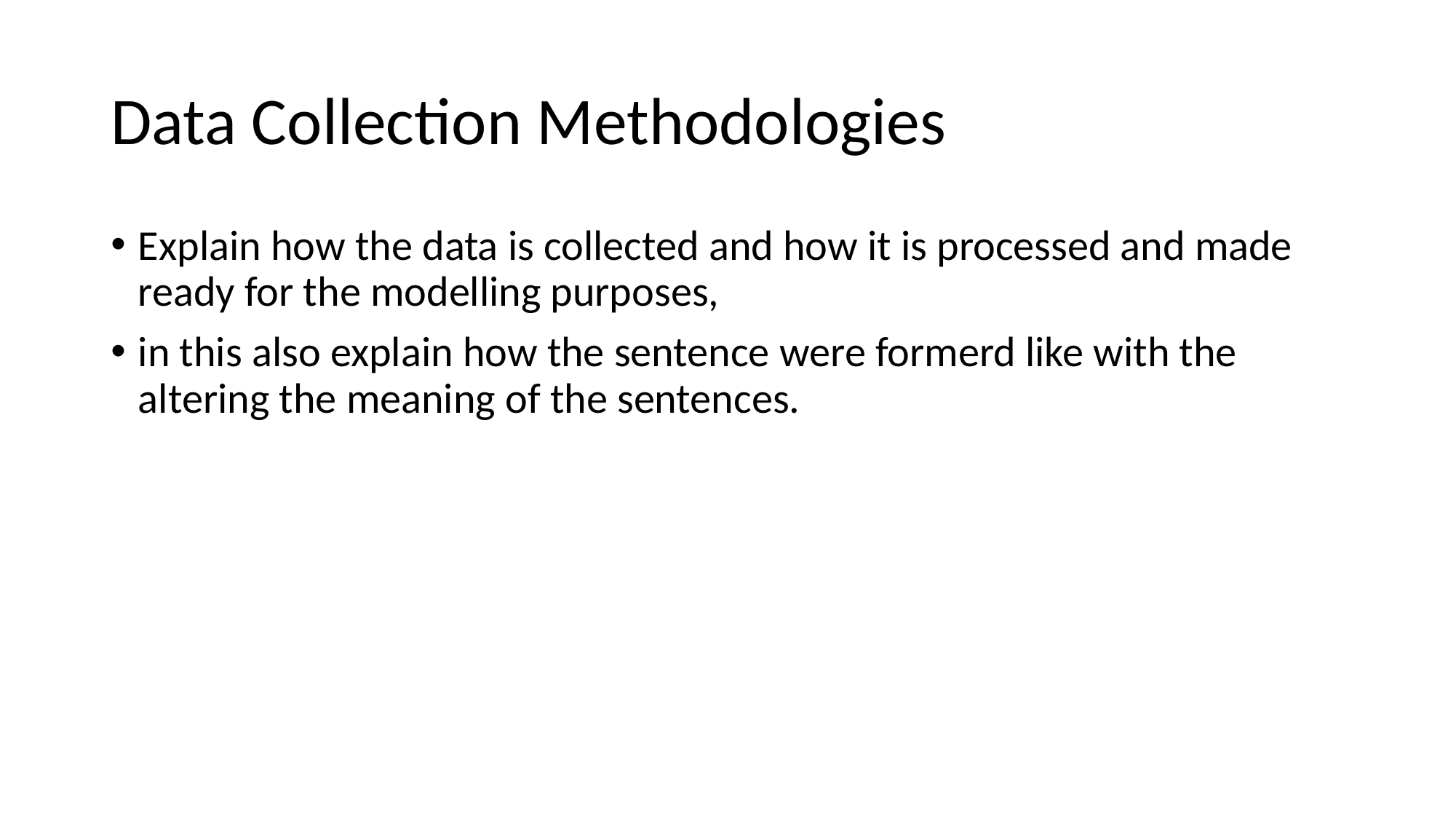

# Data Collection Methodologies
Explain how the data is collected and how it is processed and made ready for the modelling purposes,
in this also explain how the sentence were formerd like with the altering the meaning of the sentences.